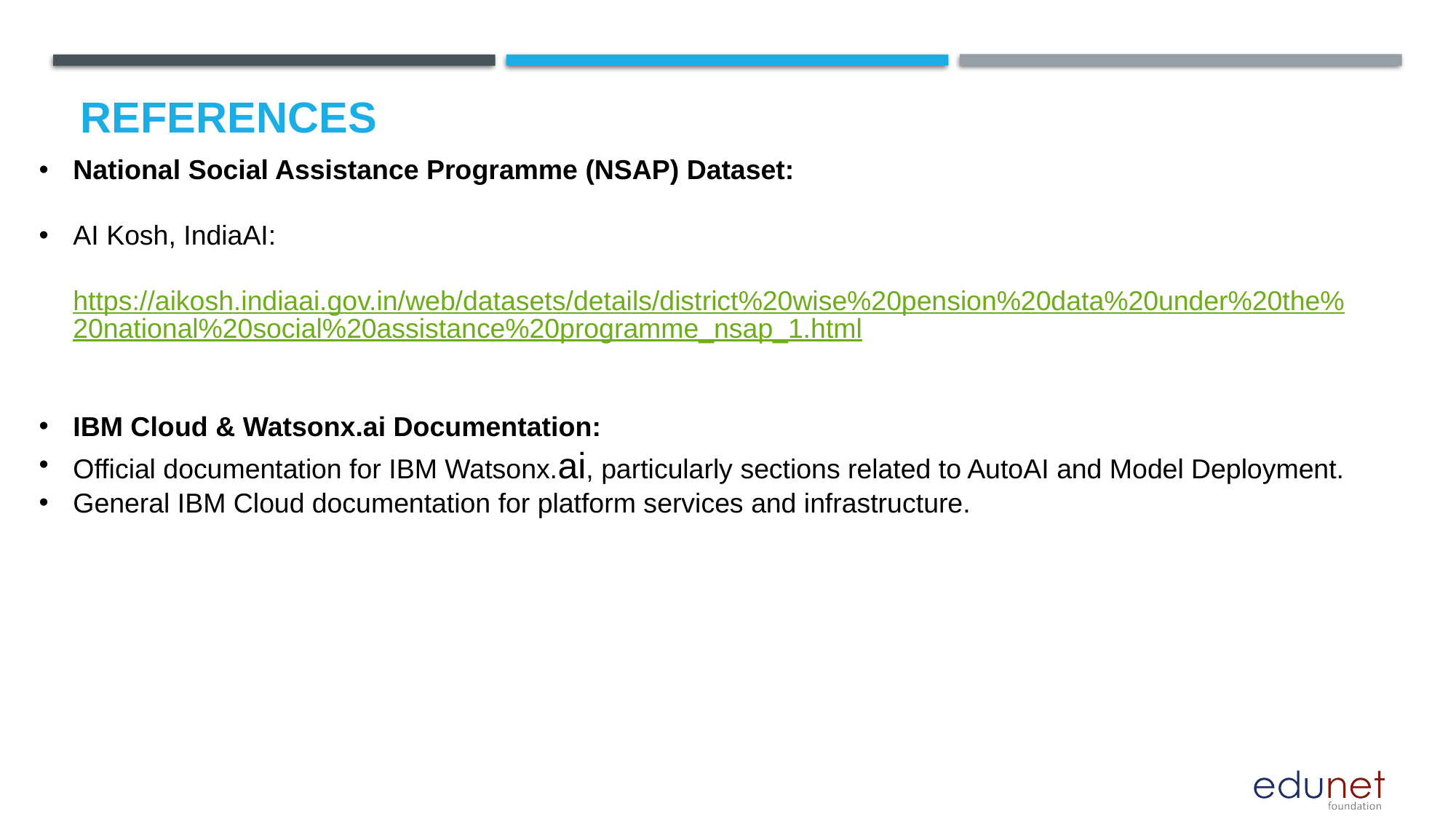

# References
National Social Assistance Programme (NSAP) Dataset:
AI Kosh, IndiaAI:
 https://aikosh.indiaai.gov.in/web/datasets/details/district%20wise%20pension%20data%20under%20the%20national%20social%20assistance%20programme_nsap_1.html
IBM Cloud & Watsonx.ai Documentation:
Official documentation for IBM Watsonx.ai, particularly sections related to AutoAI and Model Deployment.
General IBM Cloud documentation for platform services and infrastructure.